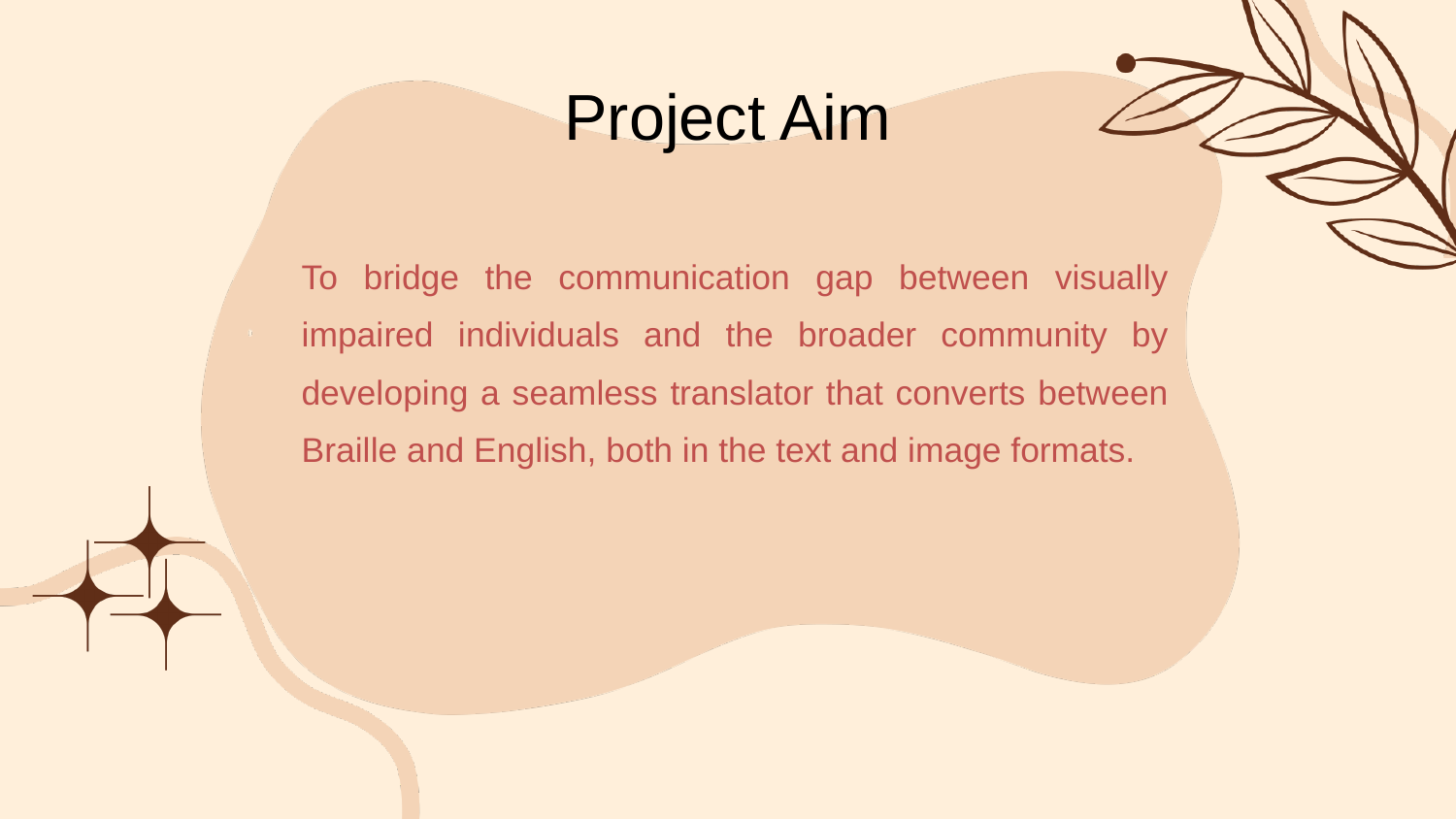

Project Aim
To bridge the communication gap between visually impaired individuals and the broader community by developing a seamless translator that converts between Braille and English, both in the text and image formats.